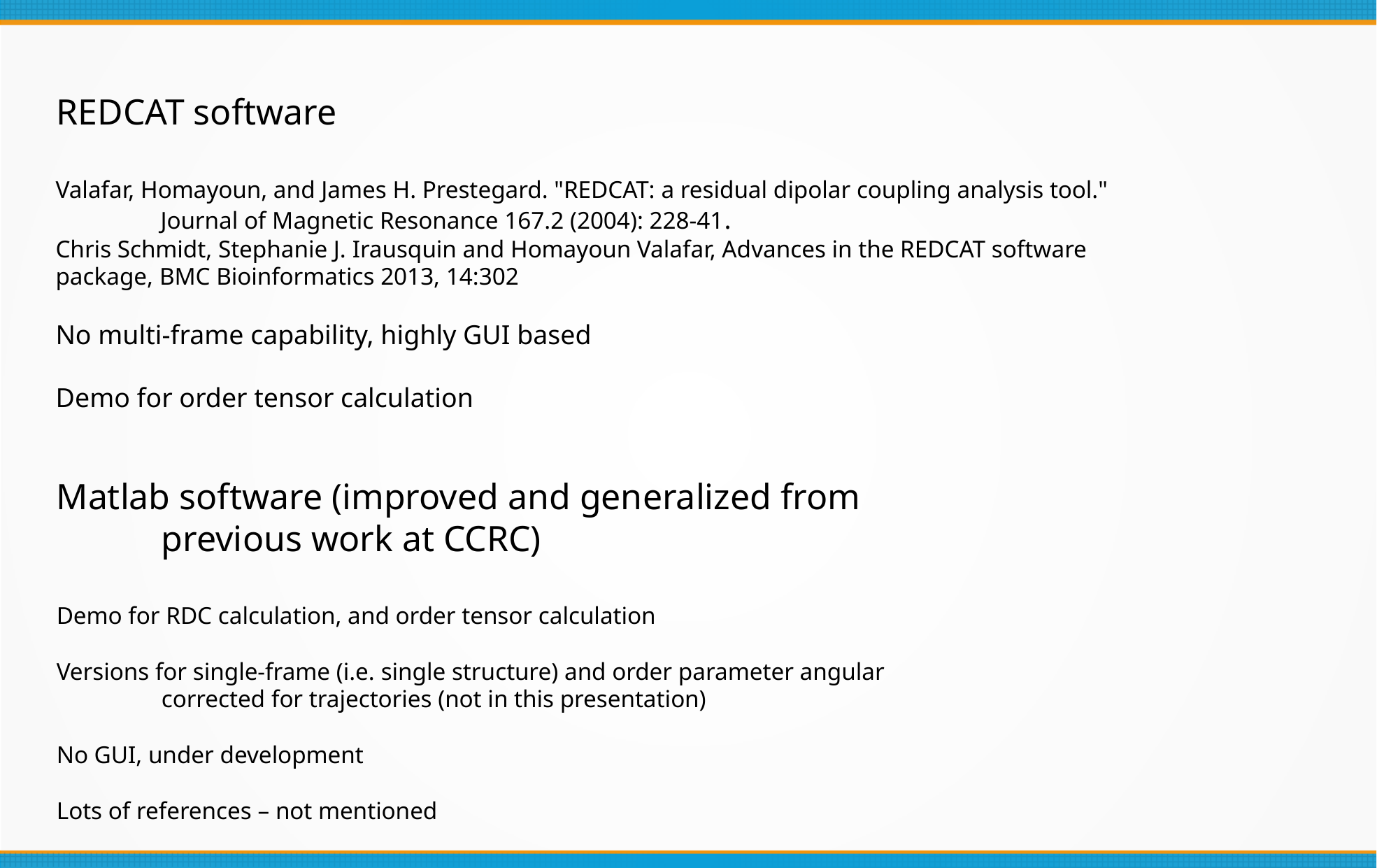

REDCAT software
Valafar, Homayoun, and James H. Prestegard. "REDCAT: a residual dipolar coupling analysis tool." 		Journal of Magnetic Resonance 167.2 (2004): 228-41.
Chris Schmidt, Stephanie J. Irausquin and Homayoun Valafar, Advances in the REDCAT software 		package, BMC Bioinformatics 2013, 14:302

No multi-frame capability, highly GUI based

Demo for order tensor calculation
Matlab software (improved and generalized from
	previous work at CCRC)

Demo for RDC calculation, and order tensor calculation

Versions for single-frame (i.e. single structure) and order parameter angular 			corrected for trajectories (not in this presentation)

No GUI, under development

Lots of references – not mentioned